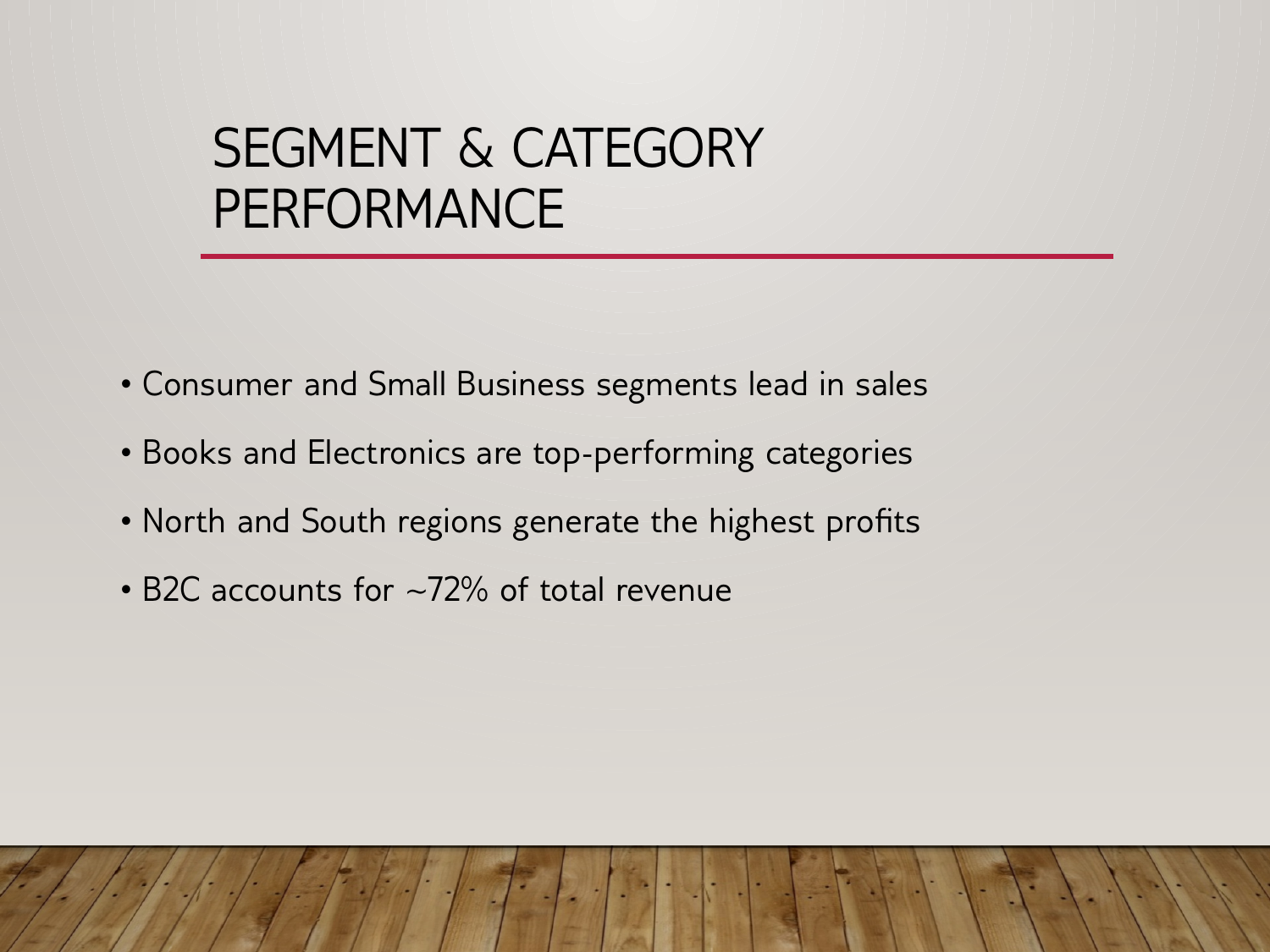

# Segment & Category Performance
• Consumer and Small Business segments lead in sales
• Books and Electronics are top-performing categories
• North and South regions generate the highest profits
• B2C accounts for ~72% of total revenue